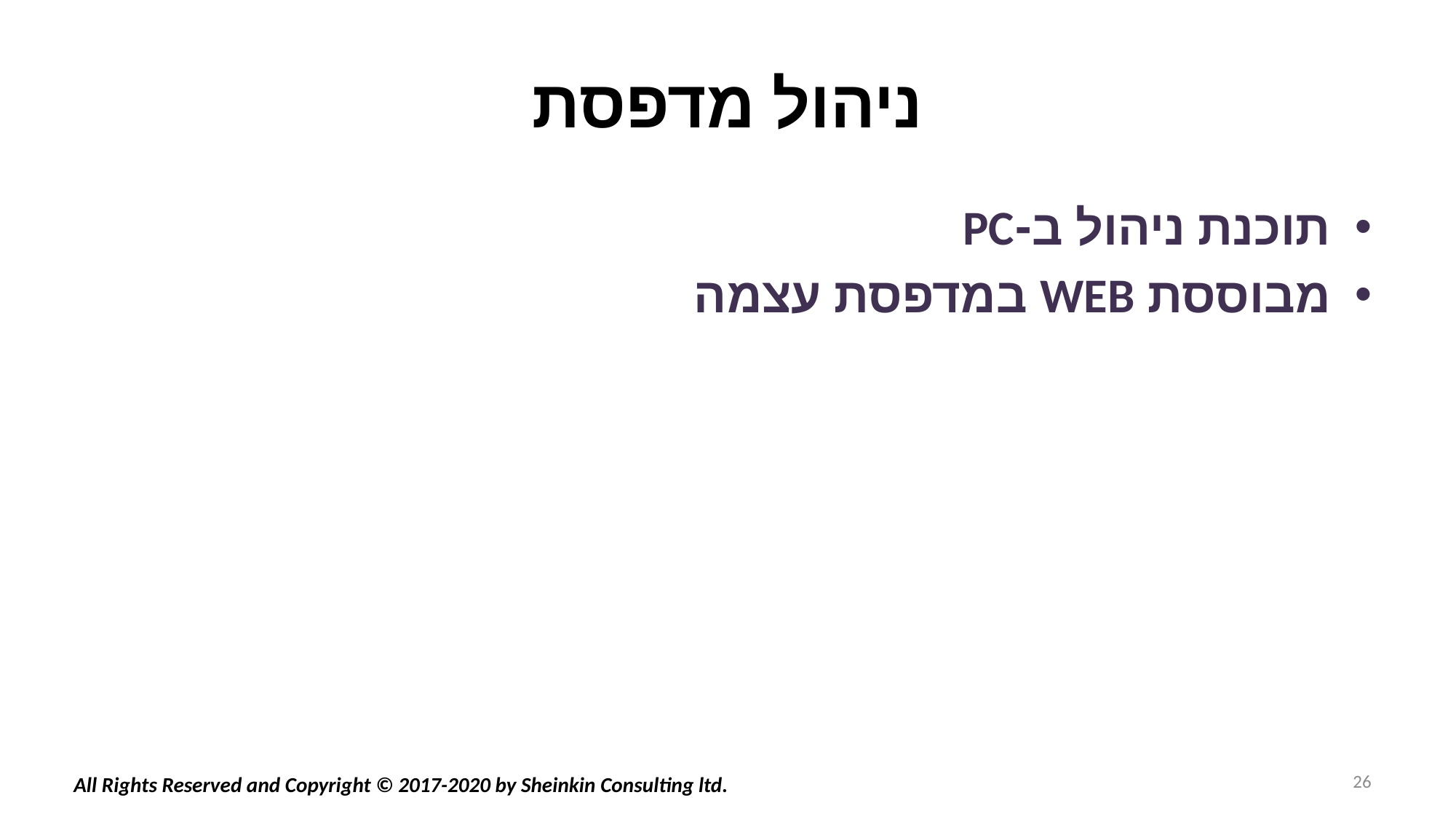

# ניהול מדפסת
תוכנת ניהול ב-PC
מבוססת WEB במדפסת עצמה
26